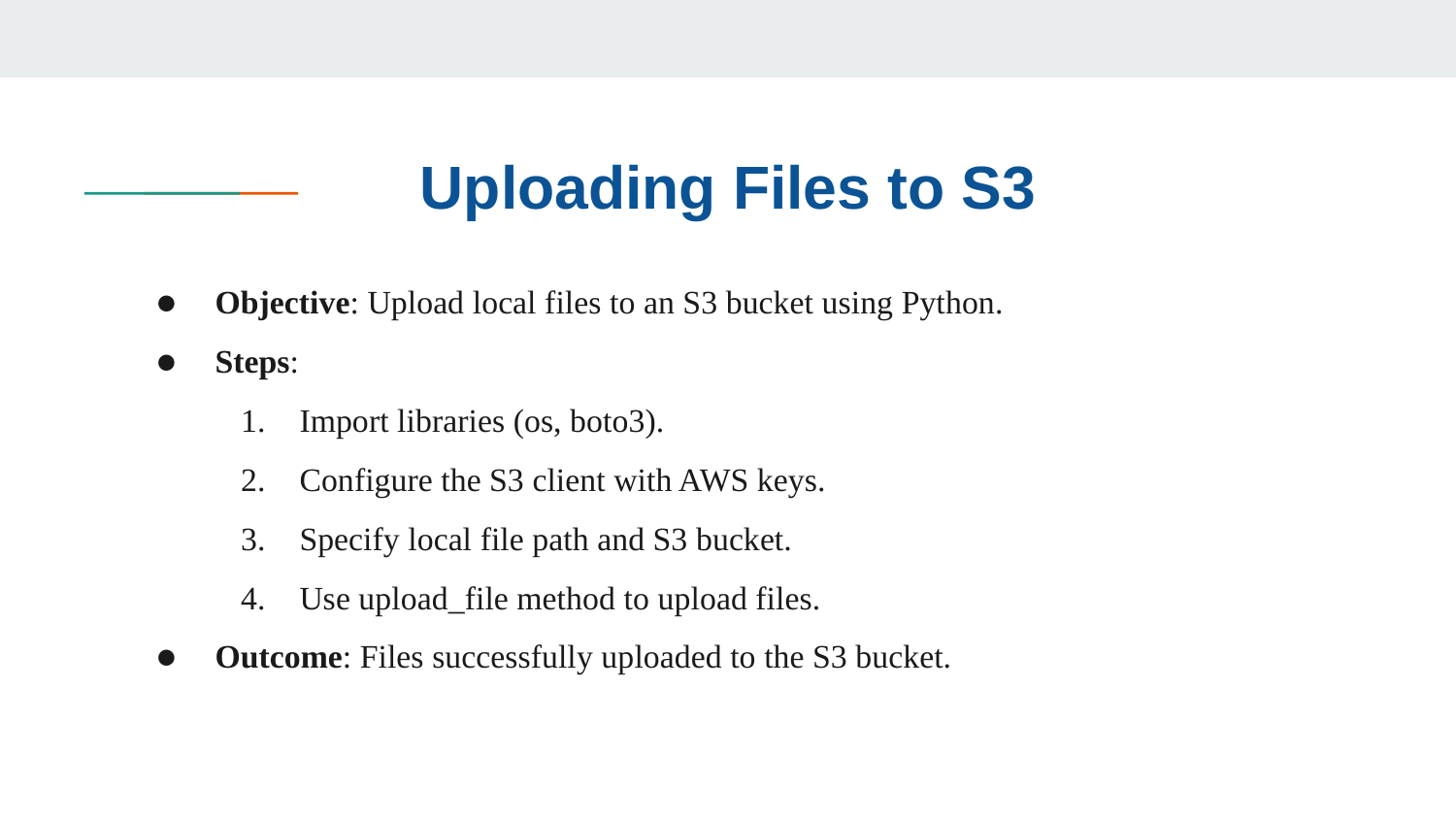

# Uploading Files to S3

Objective: Upload local files to an S3 bucket using Python.
Steps:
Import libraries (os, boto3).
Configure the S3 client with AWS keys.
Specify local file path and S3 bucket.
Use upload_file method to upload files.
Outcome: Files successfully uploaded to the S3 bucket.